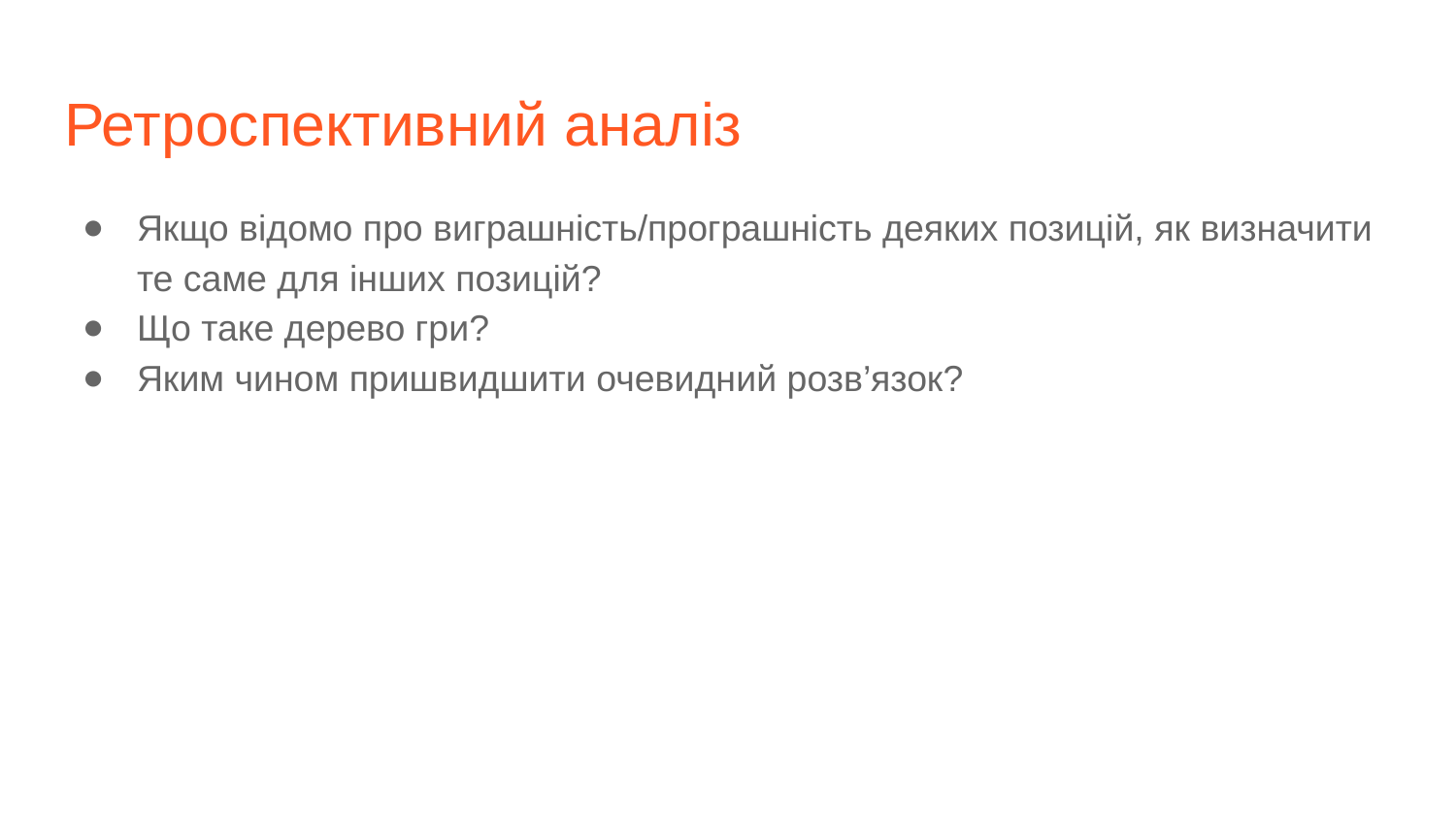

# Ретроспективний аналіз
Якщо відомо про виграшність/програшність деяких позицій, як визначити те саме для інших позицій?
Що таке дерево гри?
Яким чином пришвидшити очевидний розв’язок?